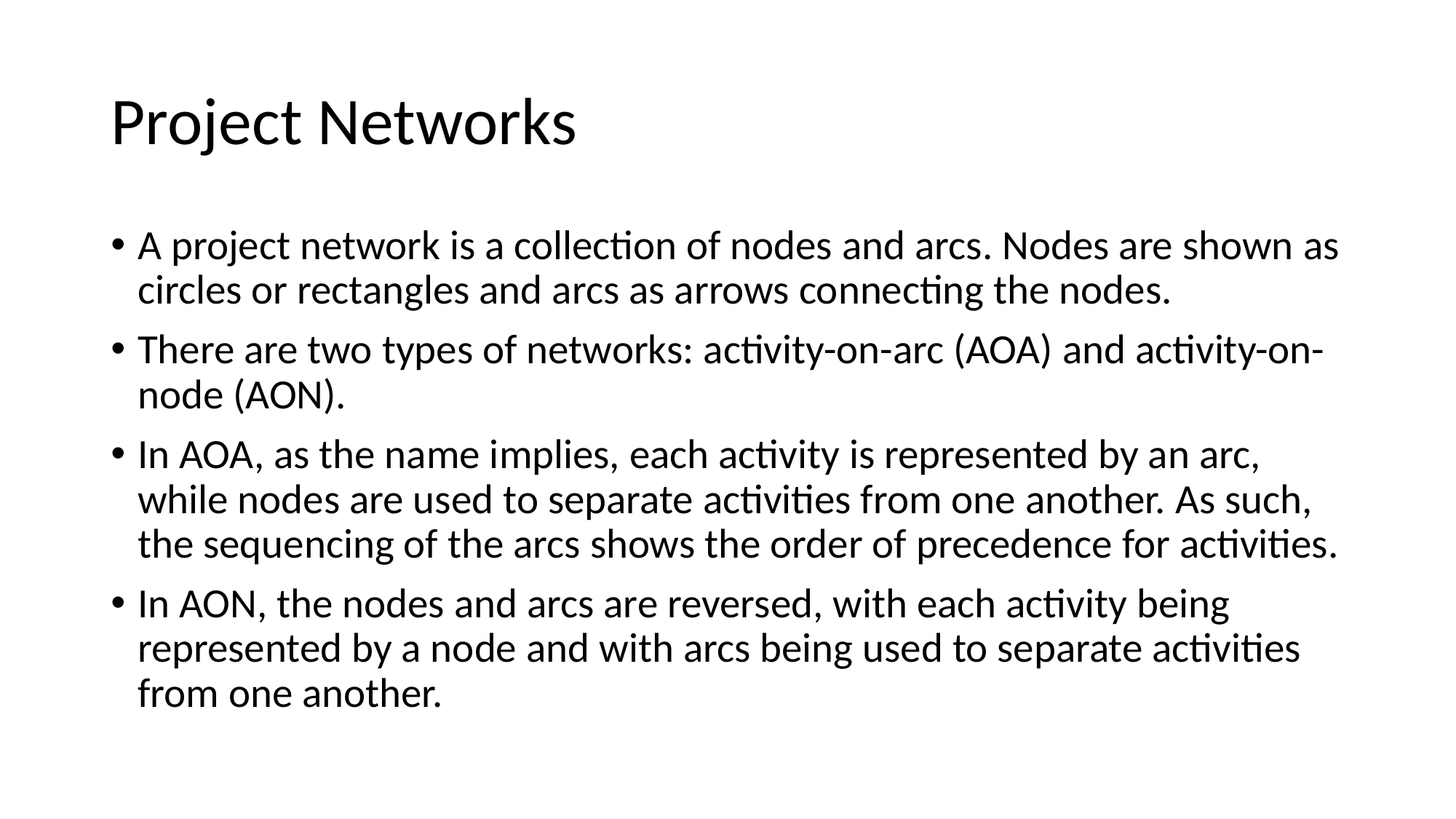

# Project Networks
A project network is a collection of nodes and arcs. Nodes are shown as circles or rectangles and arcs as arrows connecting the nodes.
There are two types of networks: activity-on-arc (AOA) and activity-on-node (AON).
In AOA, as the name implies, each activity is represented by an arc, while nodes are used to separate activities from one another. As such, the sequencing of the arcs shows the order of precedence for activities.
In AON, the nodes and arcs are reversed, with each activity being represented by a node and with arcs being used to separate activities from one another.